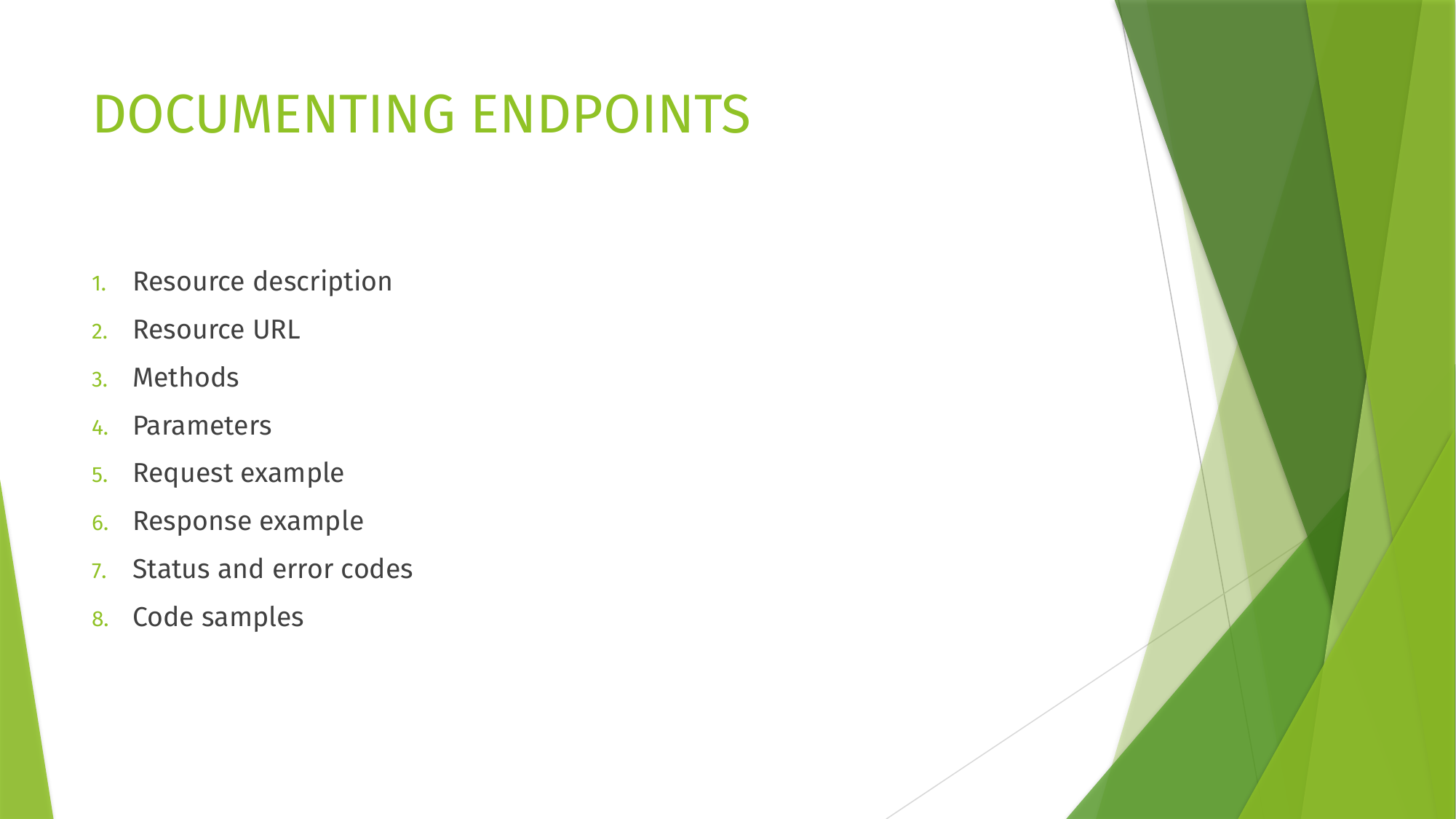

# DOCUMENTING ENDPOINTS
Resource description
Resource URL
Methods
Parameters
Request example
Response example
Status and error codes
Code samples